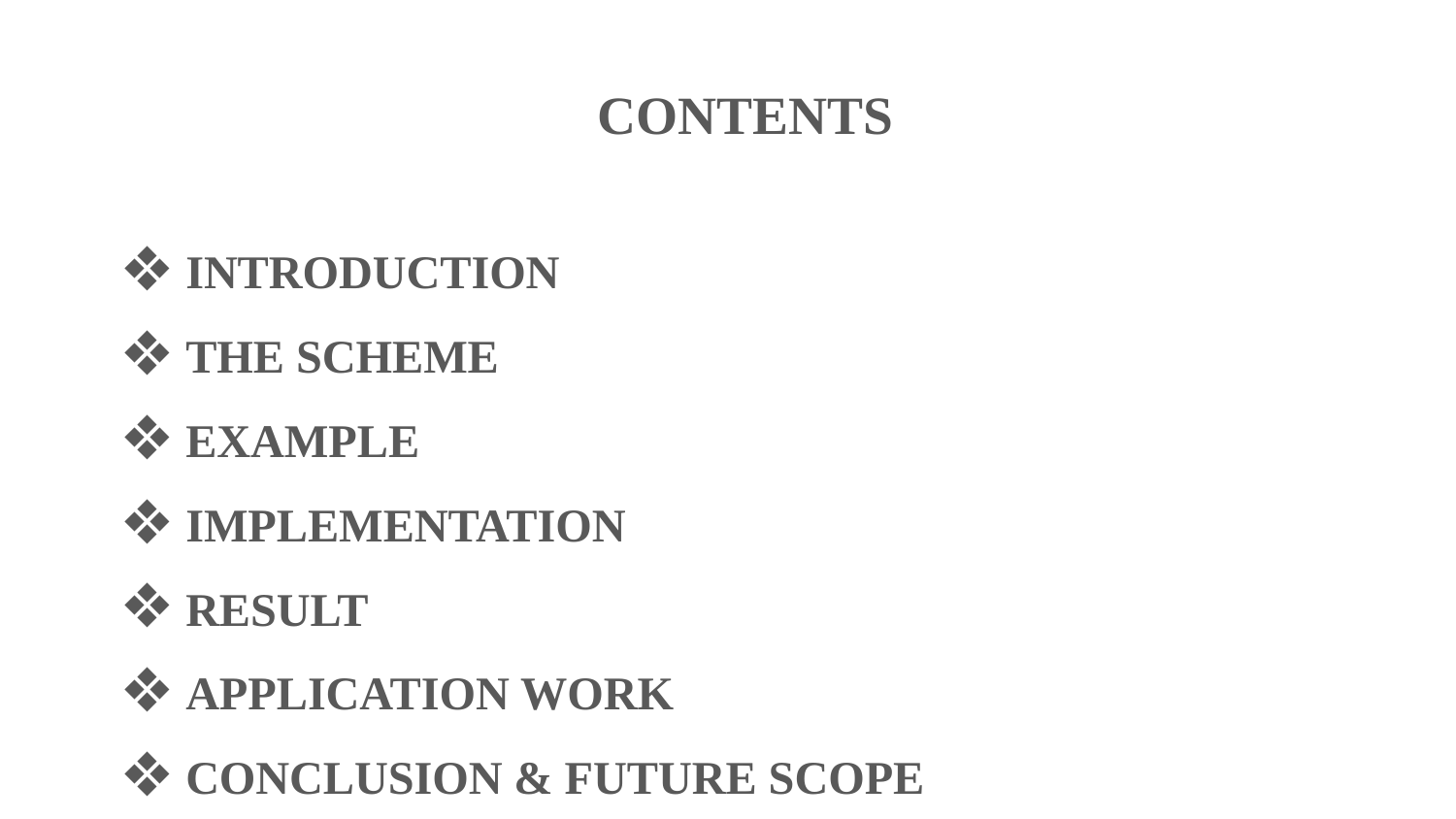

CONTENTS
INTRODUCTION
THE SCHEME
EXAMPLE
IMPLEMENTATION
RESULT
APPLICATION WORK
CONCLUSION & FUTURE SCOPE